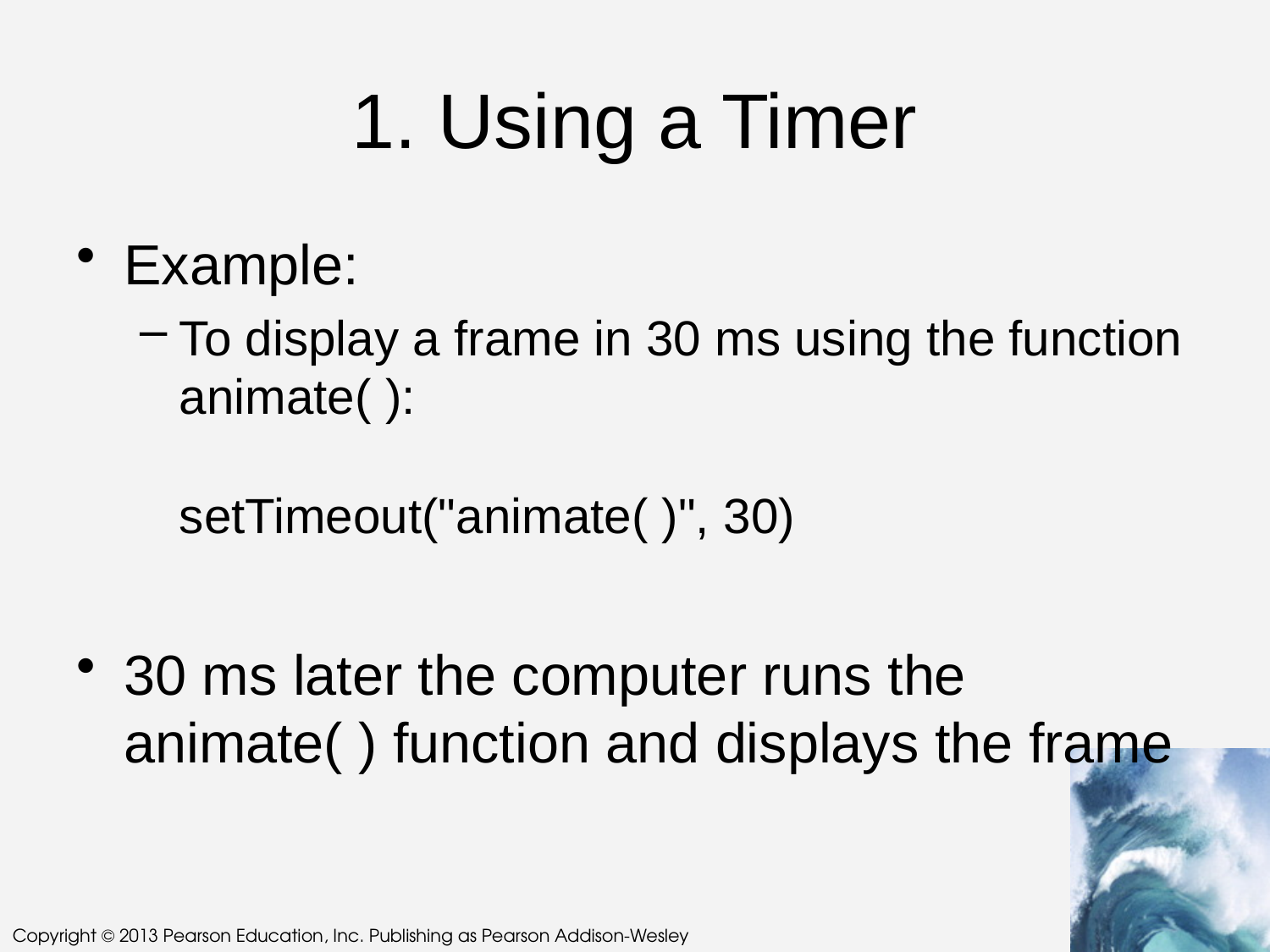

# 1. Using a Timer
Example:
To display a frame in 30 ms using the function animate( ):
setTimeout("animate( )", 30)

30 ms later the computer runs the animate( ) function and displays the frame